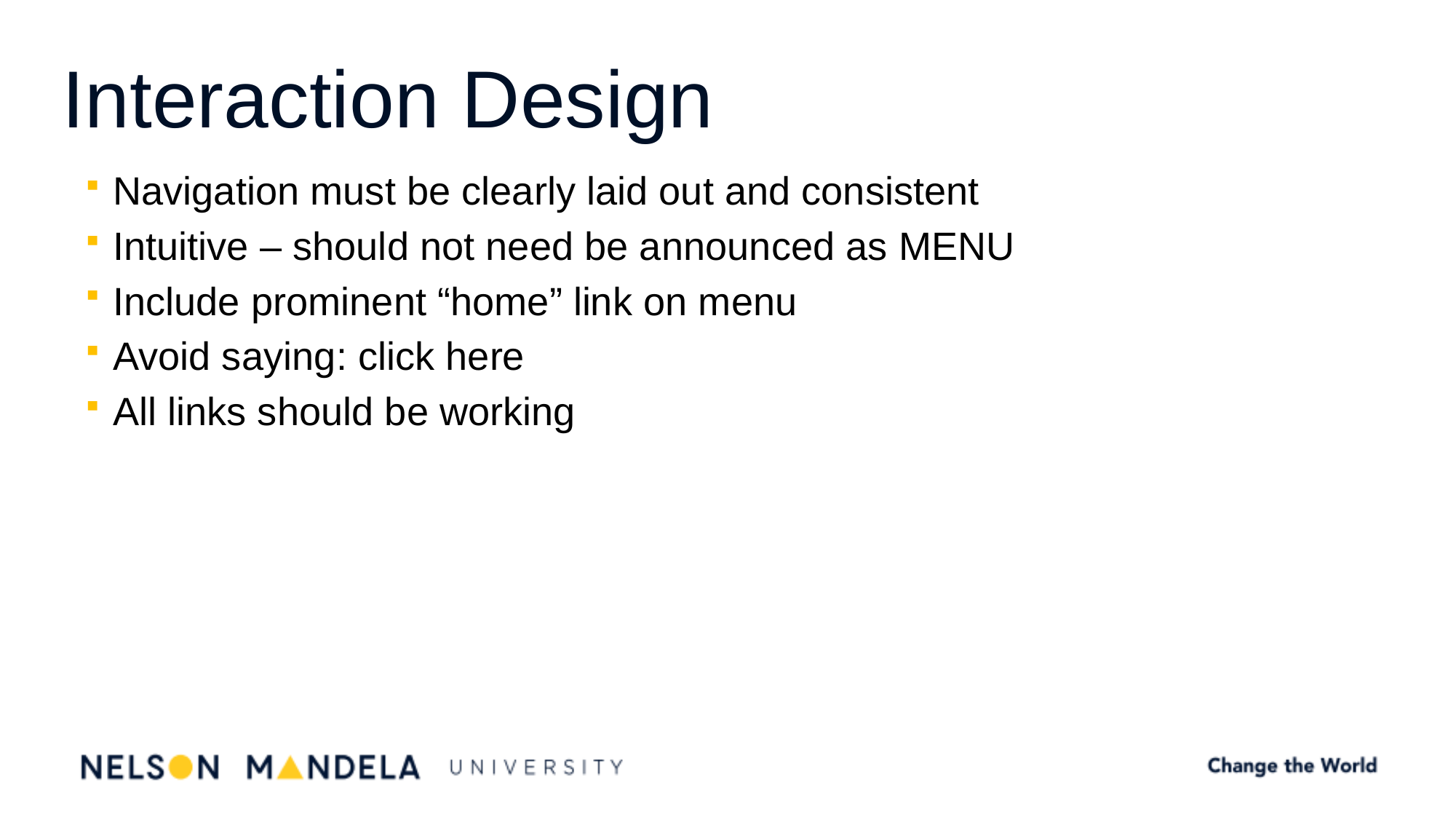

# Interaction Design
Navigation must be clearly laid out and consistent
Intuitive – should not need be announced as MENU
Include prominent “home” link on menu
Avoid saying: click here
All links should be working